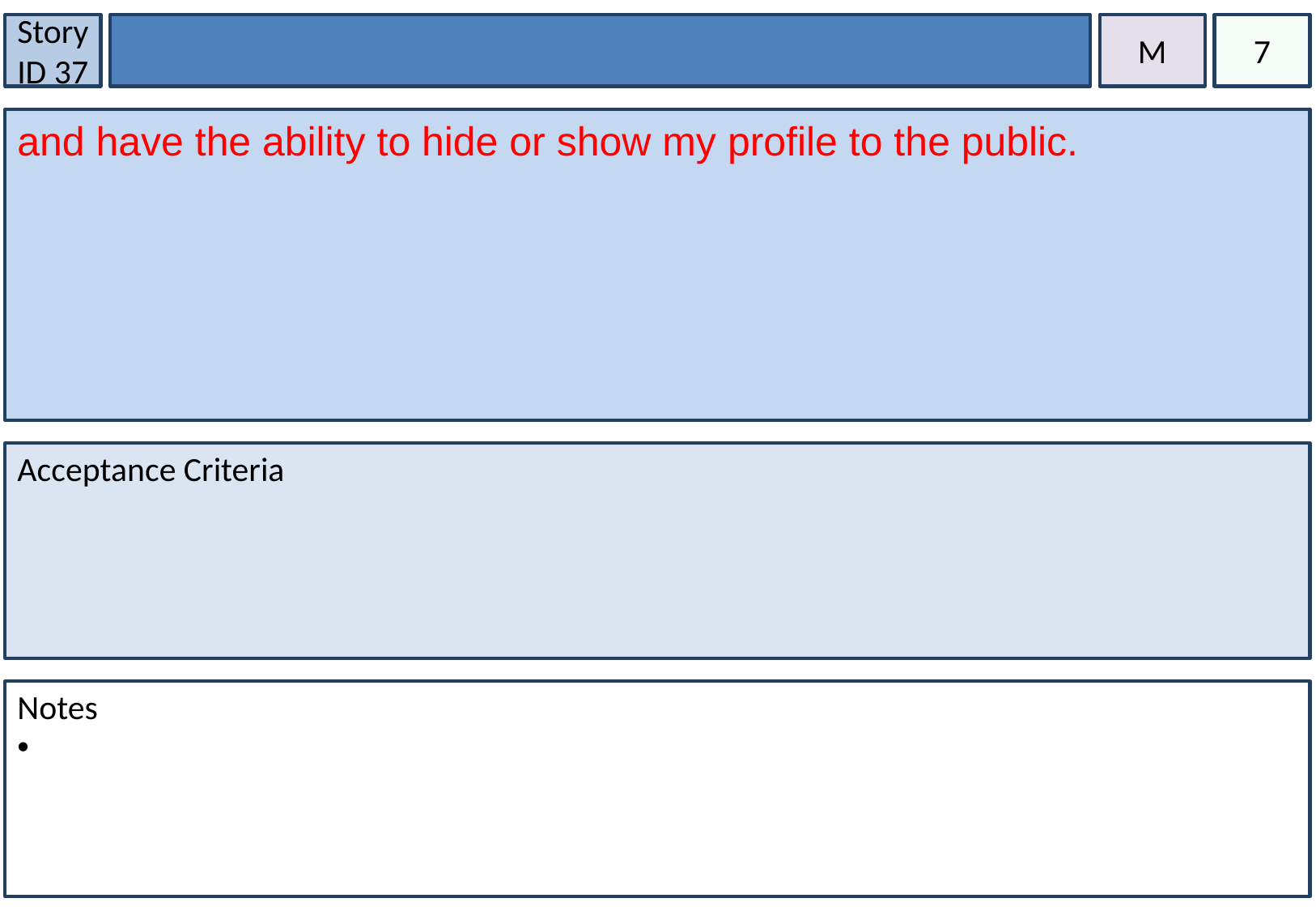

Story ID 37

M
7
and have the ability to hide or show my profile to the public.
#

Acceptance Criteria

Notes